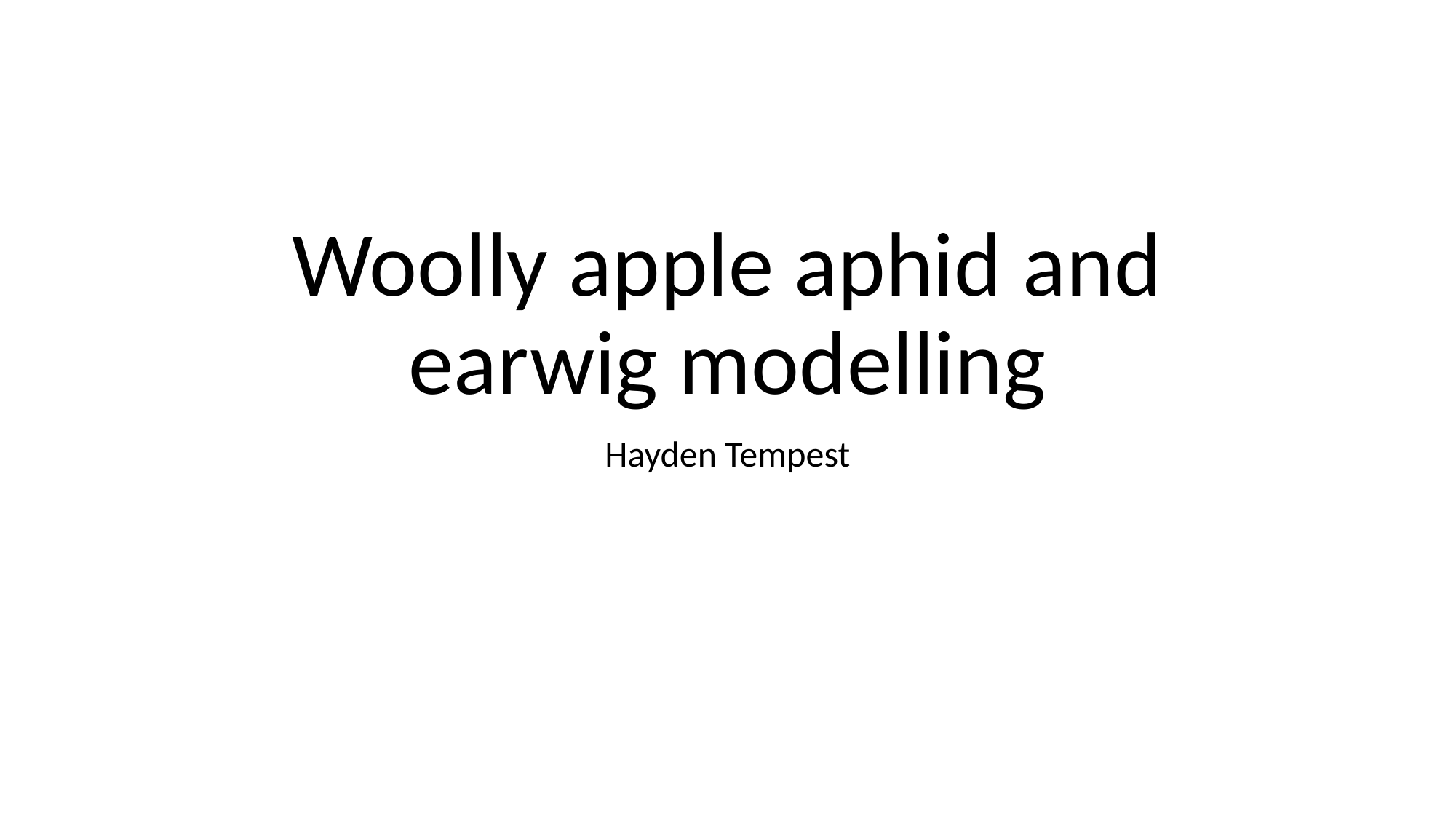

# Woolly apple aphid and earwig modelling
Hayden Tempest